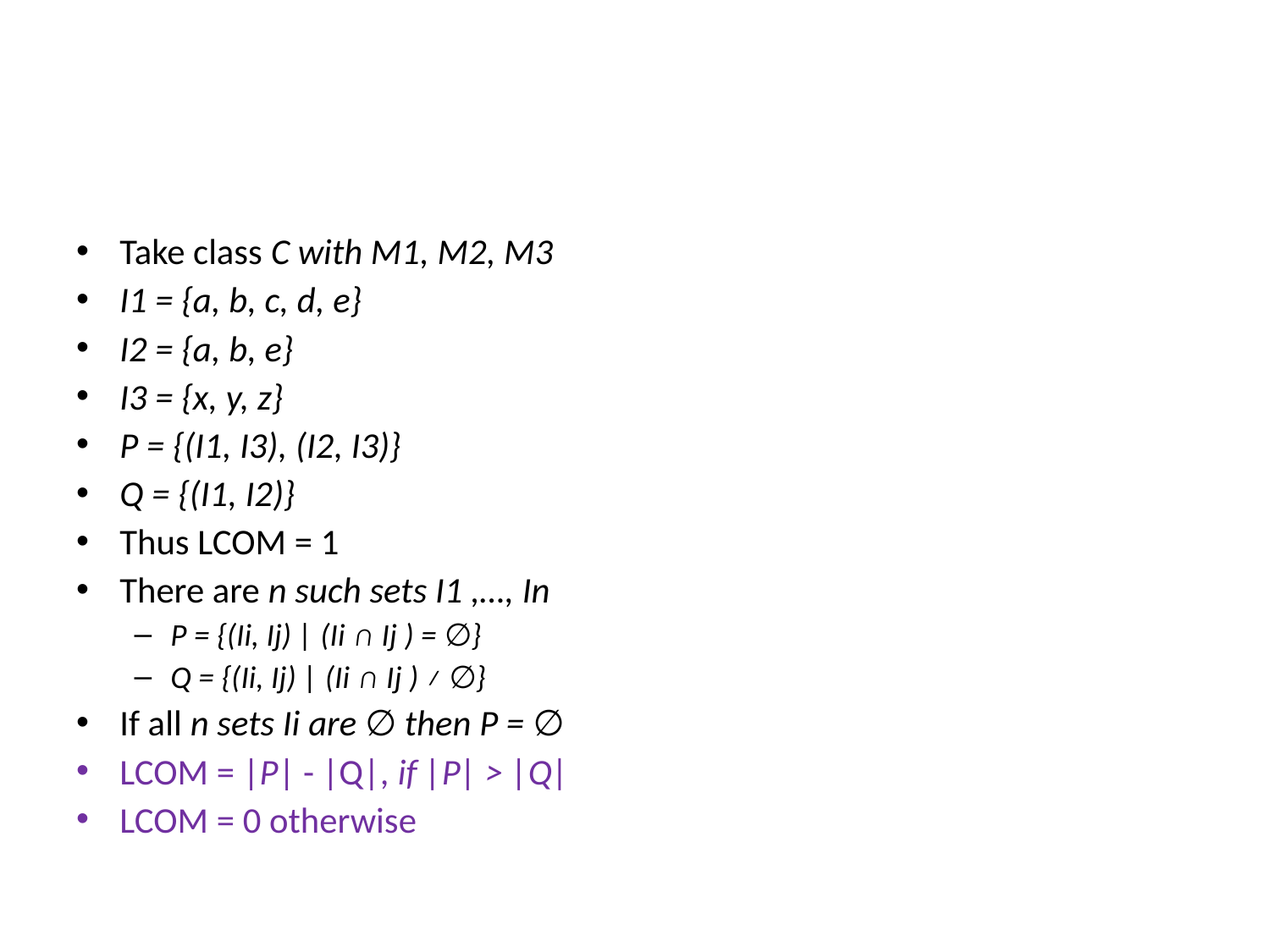

#
Take class C with M1, M2, M3
I1 = {a, b, c, d, e}
I2 = {a, b, e}
I3 = {x, y, z}
P = {(I1, I3), (I2, I3)}
Q = {(I1, I2)}
Thus LCOM = 1
There are n such sets I1 ,…, In
P = {(Ii, Ij) | (Ii ∩ Ij ) = ∅}
Q = {(Ii, Ij) | (Ii ∩ Ij ) ≠ ∅}
If all n sets Ii are ∅ then P = ∅
LCOM = |P| - |Q|, if |P| > |Q|
LCOM = 0 otherwise